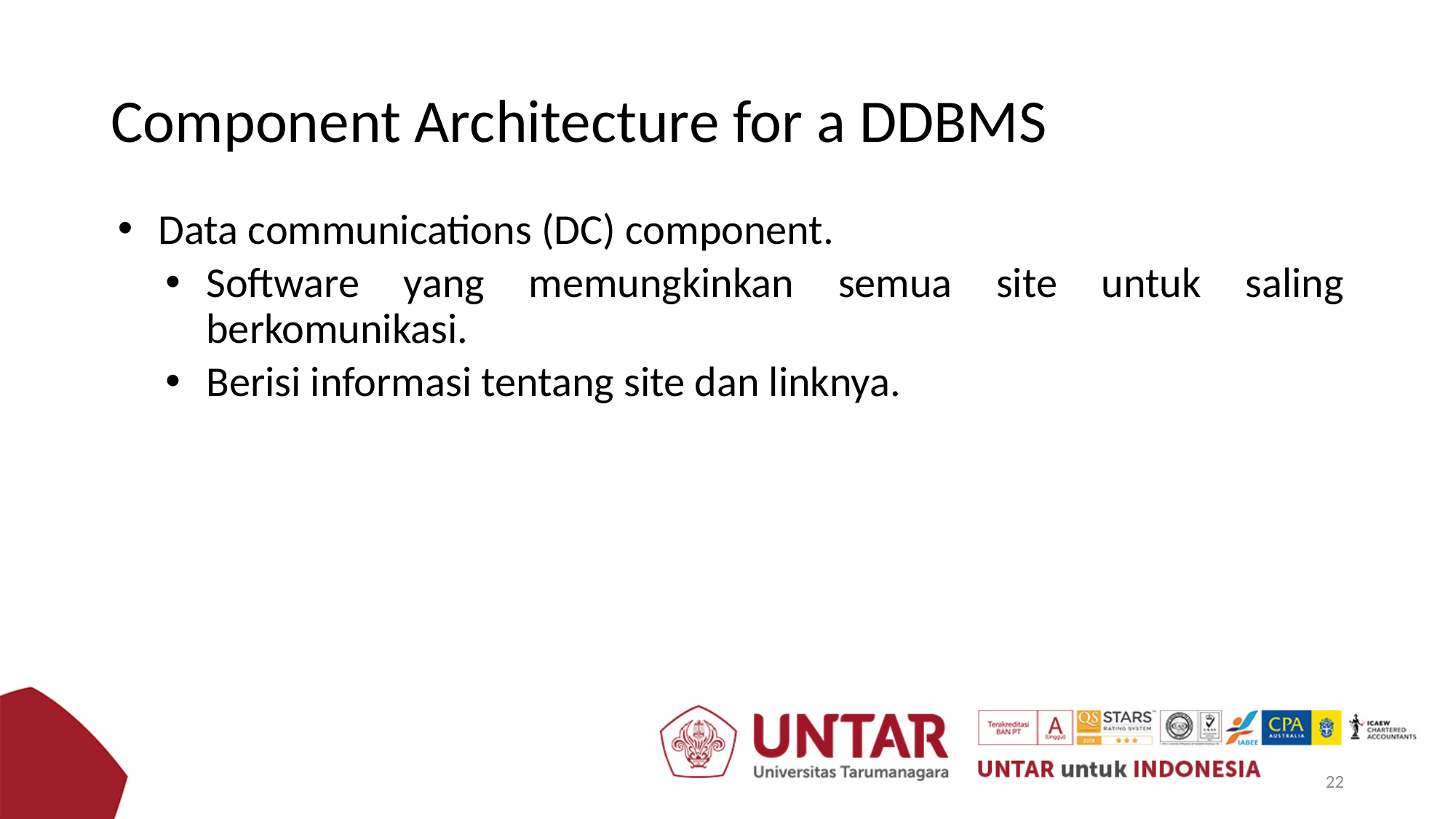

# Component Architecture for a DDBMS
Data communications (DC) component.
Software yang memungkinkan semua site untuk saling berkomunikasi.
Berisi informasi tentang site dan linknya.
22